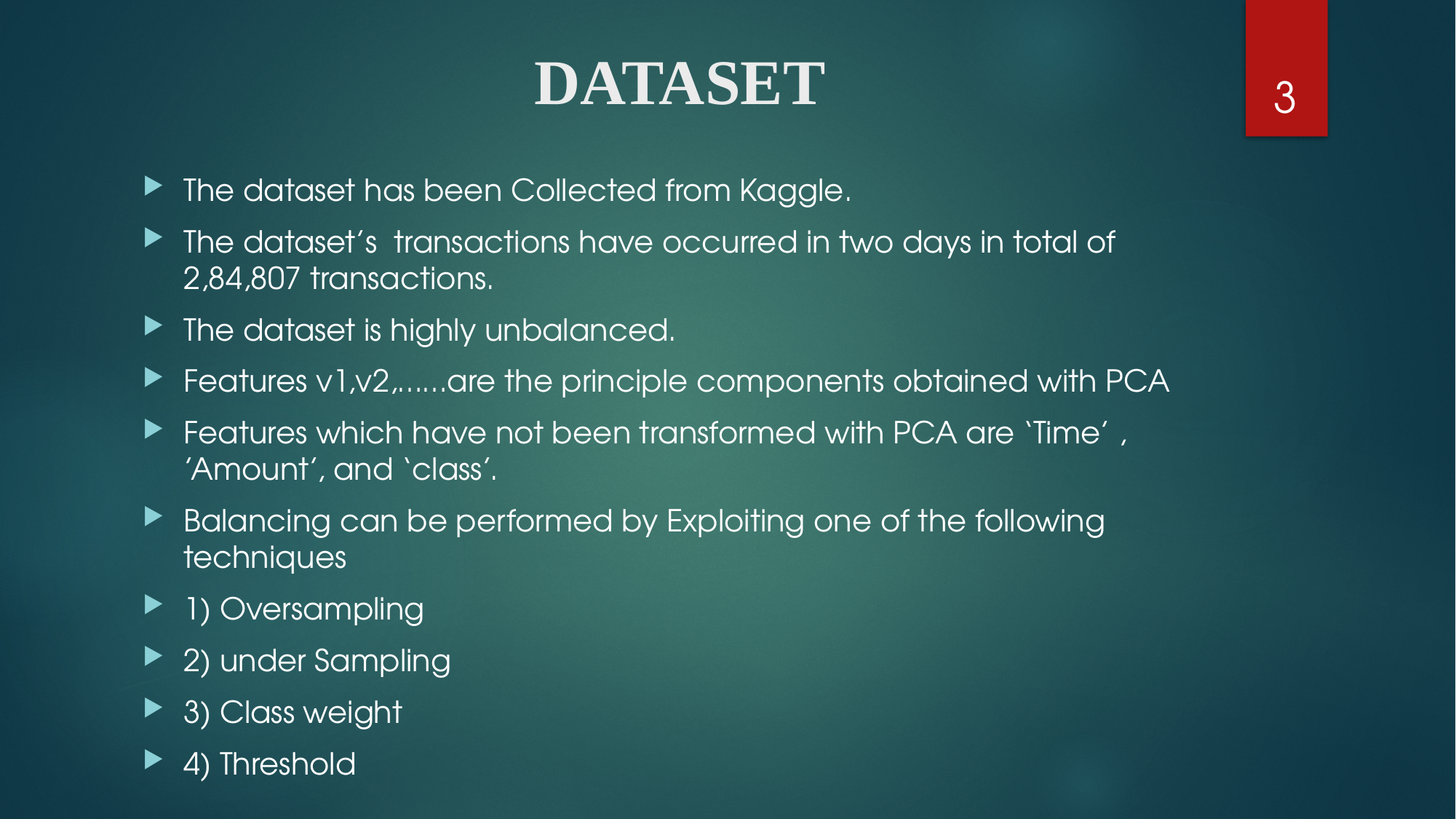

3
# DATASET

The dataset has been Collected from Kaggle.
The dataset’s  transactions have occurred in two days in total of 2,84,807 transactions.
The dataset is highly unbalanced.
Features v1,v2,……are the principle components obtained with PCA
Features which have not been transformed with PCA are ‘Time’ , ’Amount’, and ‘class’.
Balancing can be performed by Exploiting one of the following techniques
1) Oversampling
2) under Sampling
3) Class weight
4) Threshold